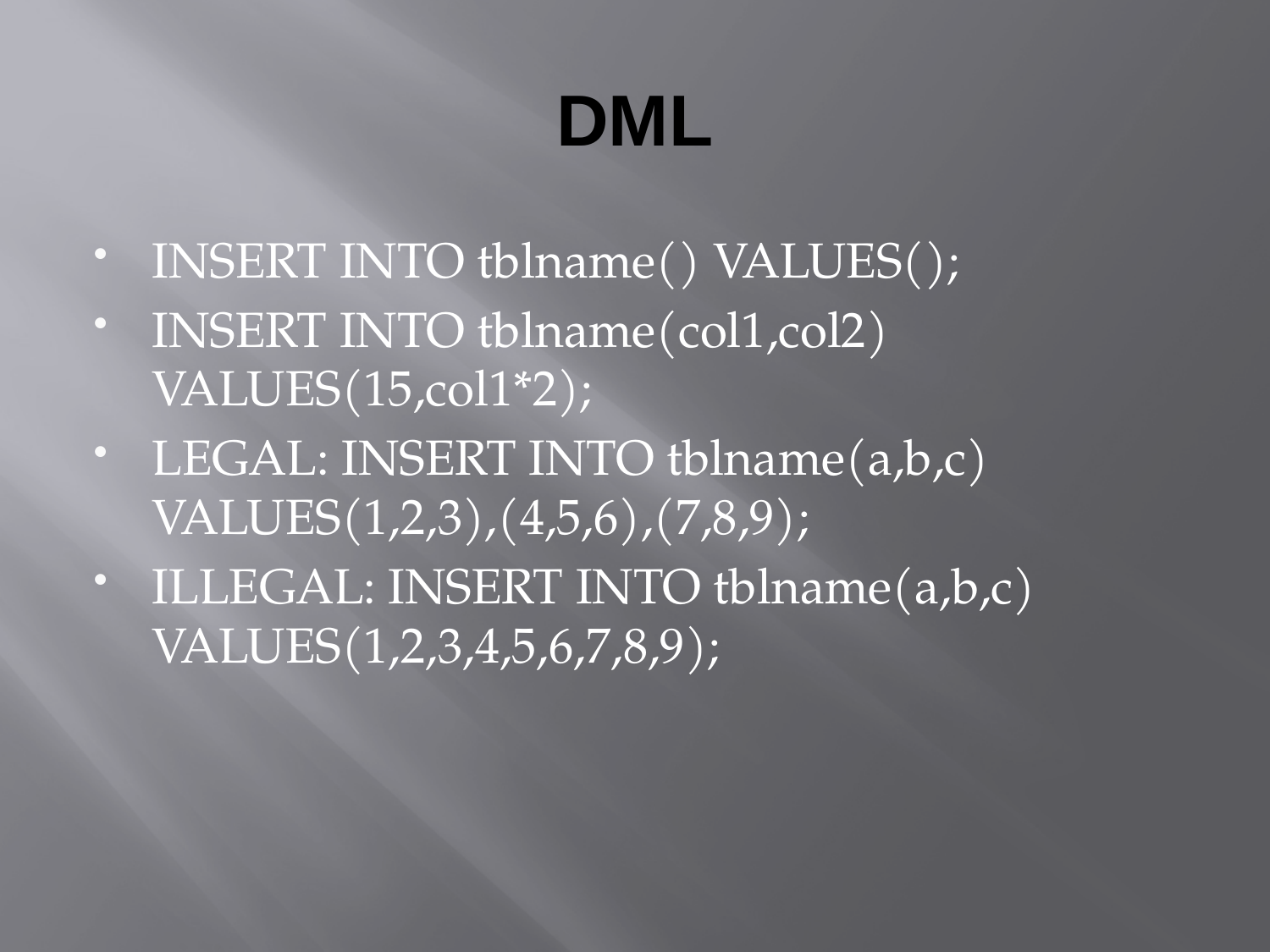

# DML
INSERT INTO tblname() VALUES();
INSERT INTO tblname(col1,col2) VALUES(15,col1*2);
LEGAL: INSERT INTO tblname(a,b,c) VALUES(1,2,3),(4,5,6),(7,8,9);
ILLEGAL: INSERT INTO tblname(a,b,c) VALUES(1,2,3,4,5,6,7,8,9);